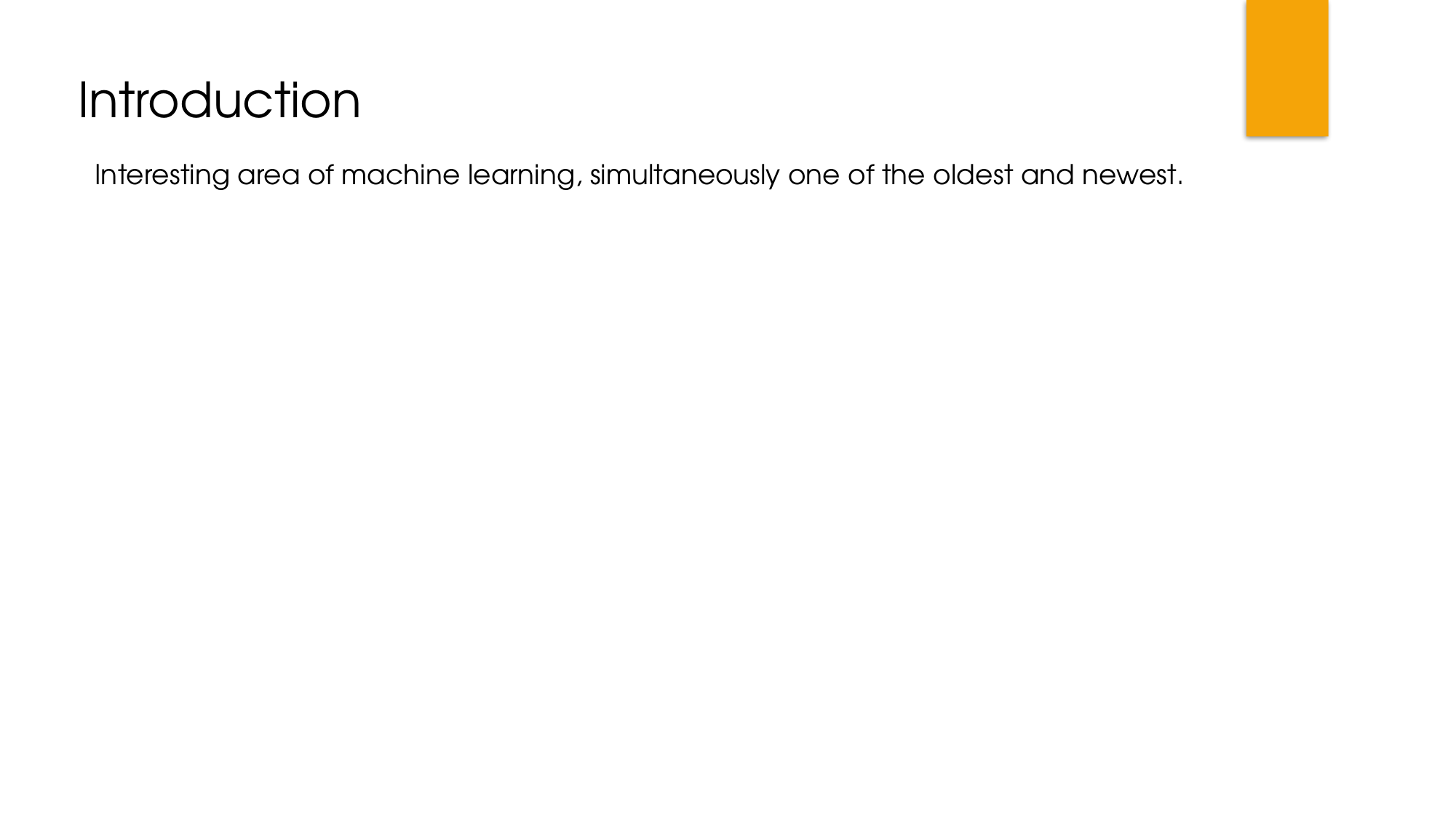

Introduction
Interesting area of machine learning, simultaneously one of the oldest and newest.